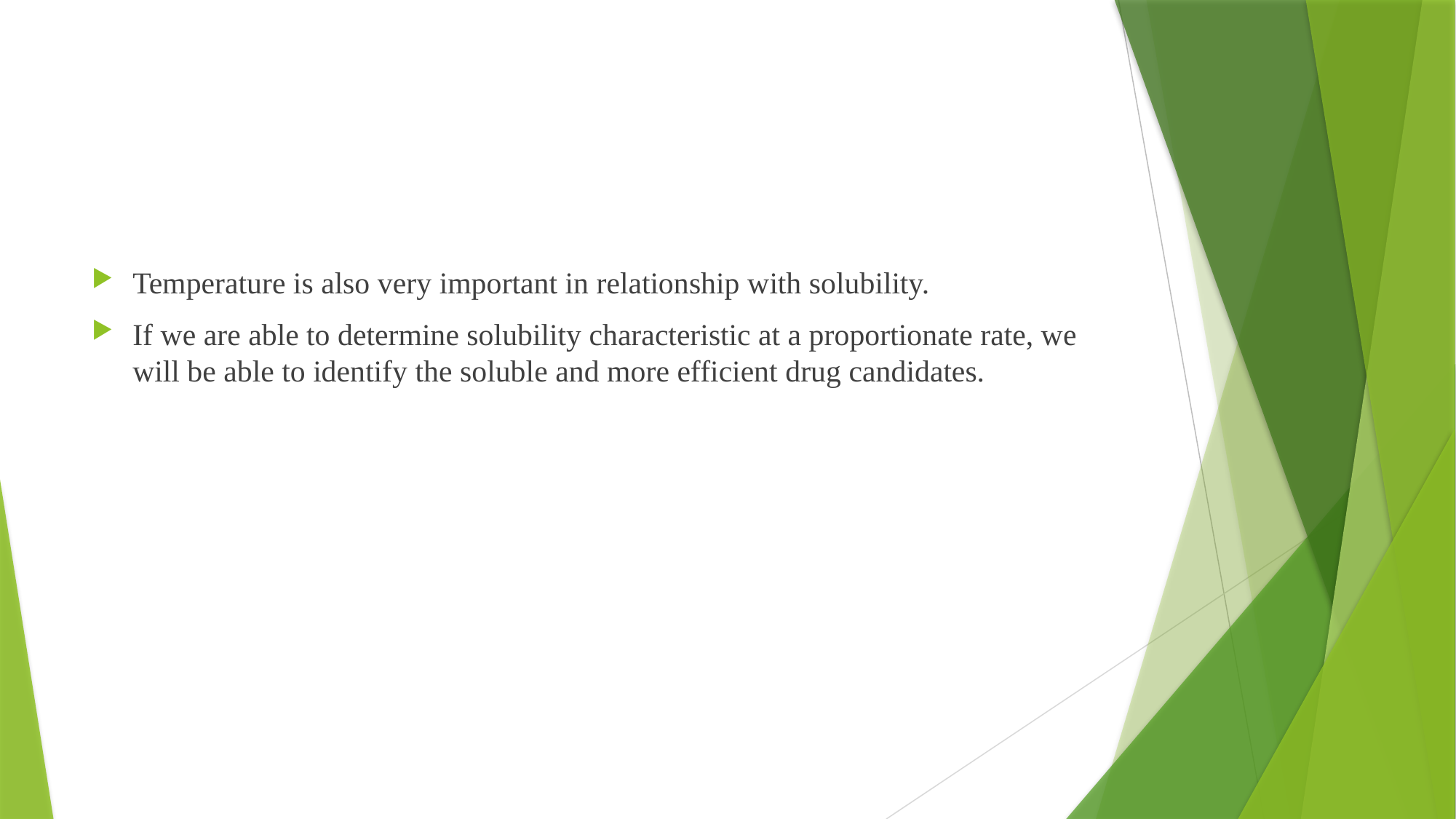

#
Temperature is also very important in relationship with solubility.
If we are able to determine solubility characteristic at a proportionate rate, we will be able to identify the soluble and more efficient drug candidates.